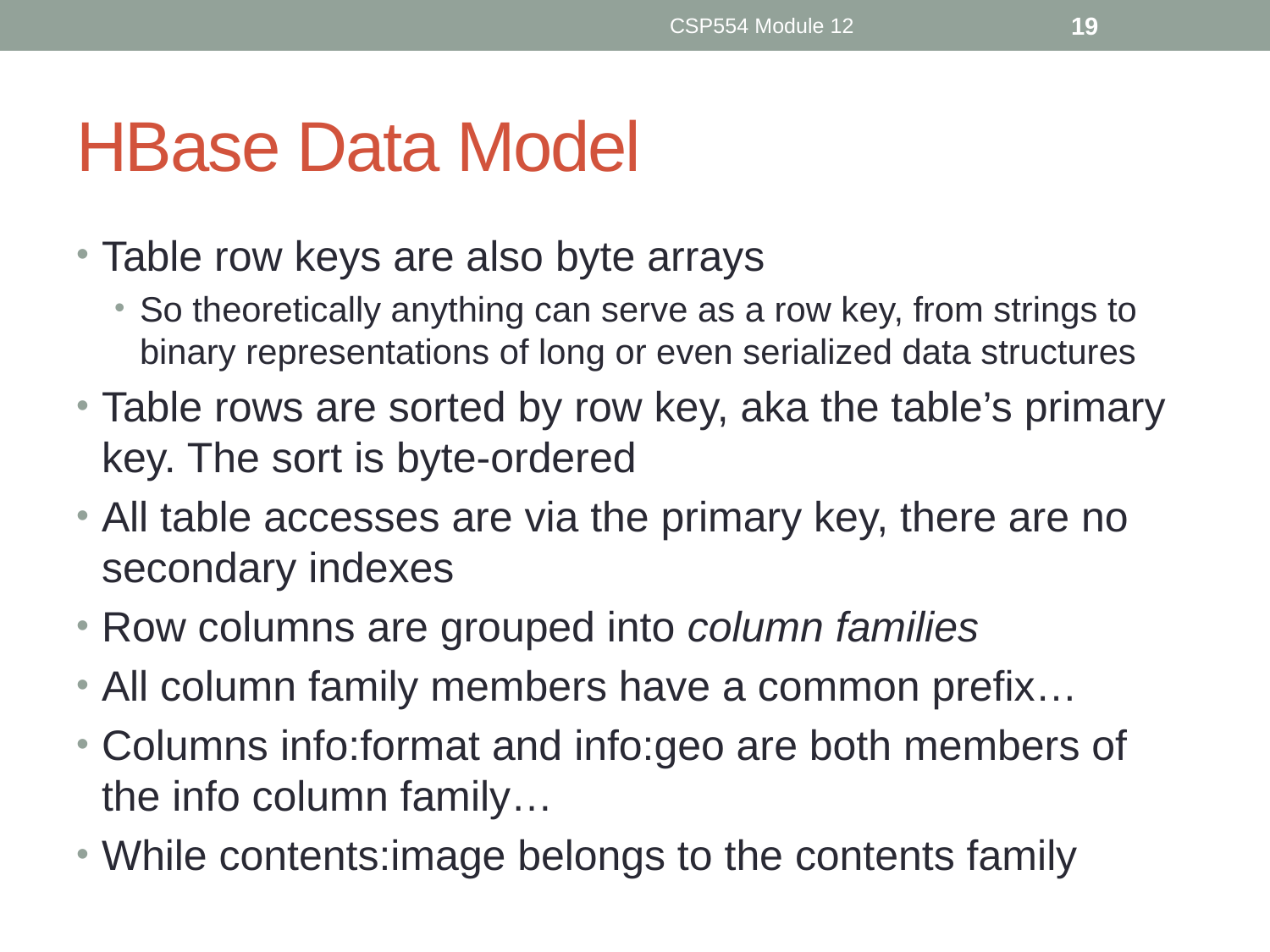

CSP554 Module 12
19
# HBase Data Model
Table row keys are also byte arrays
So theoretically anything can serve as a row key, from strings to binary representations of long or even serialized data structures
Table rows are sorted by row key, aka the table’s primary key. The sort is byte-ordered
All table accesses are via the primary key, there are no secondary indexes
Row columns are grouped into column families
All column family members have a common prefix…
Columns info:format and info:geo are both members of the info column family…
While contents:image belongs to the contents family